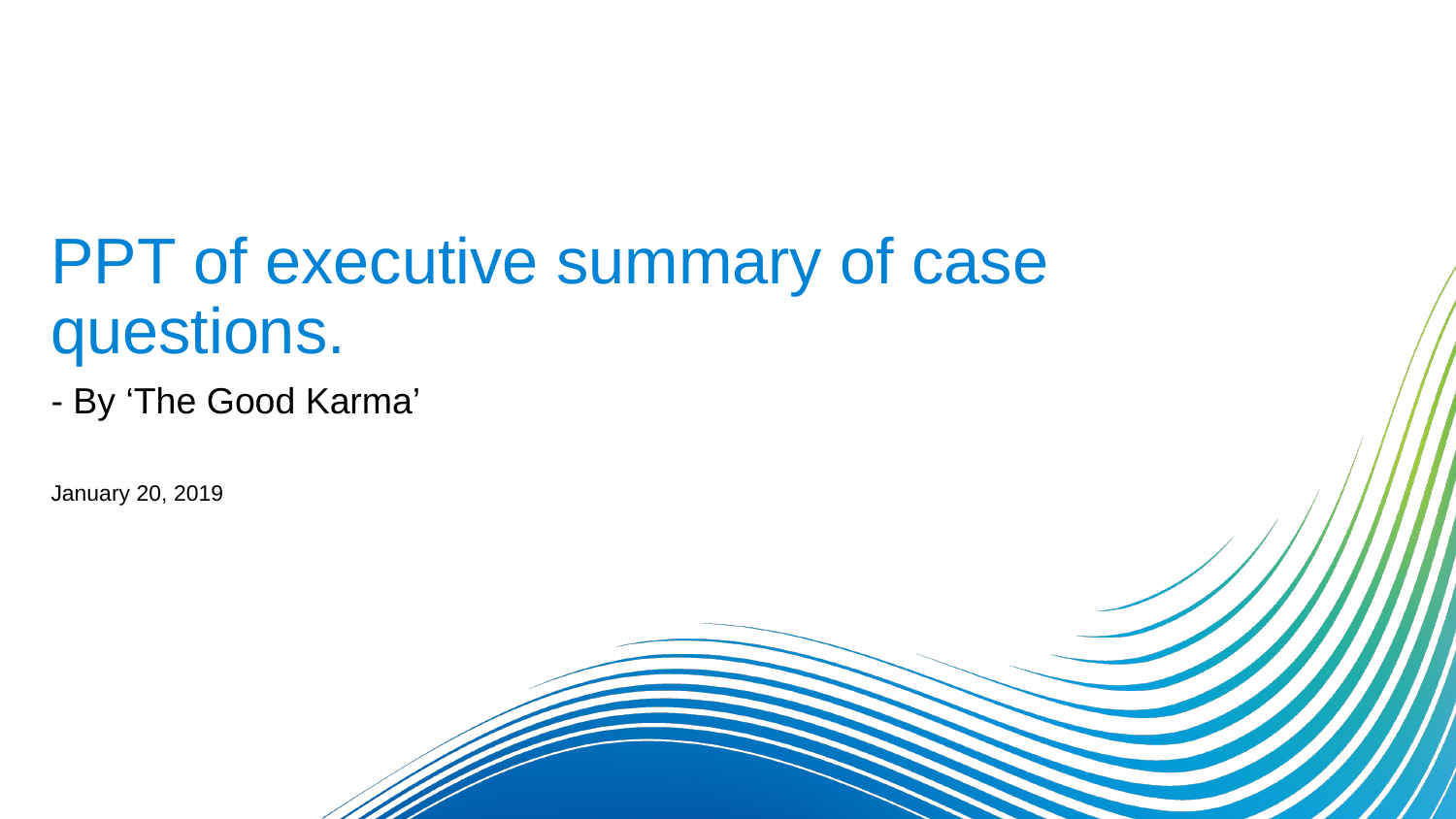

# PPT of executive summary of case questions.
- By ‘The Good Karma’
January 20, 2019